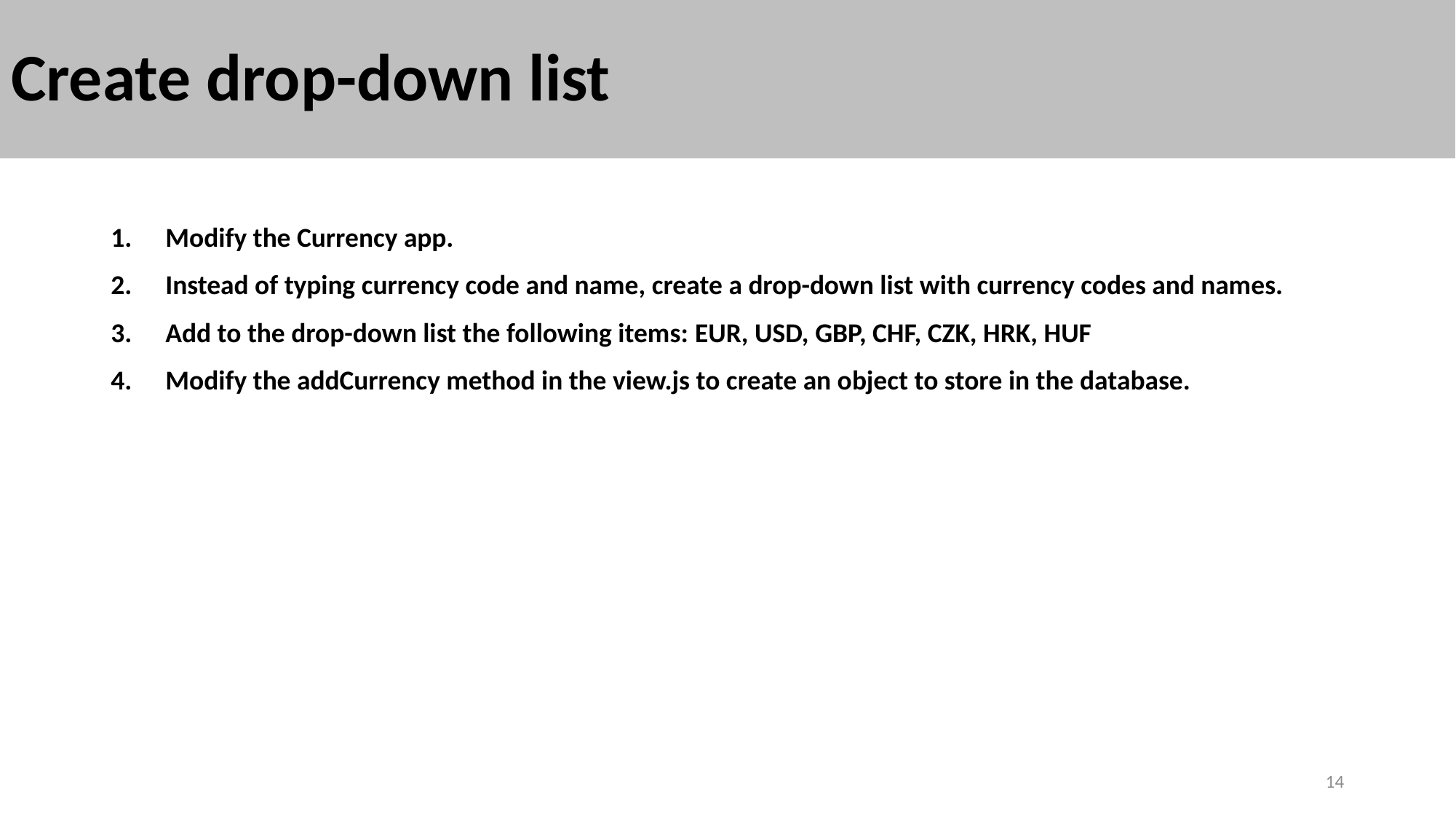

# Create drop-down list
Modify the Currency app.
Instead of typing currency code and name, create a drop-down list with currency codes and names.
Add to the drop-down list the following items: EUR, USD, GBP, CHF, CZK, HRK, HUF
Modify the addCurrency method in the view.js to create an object to store in the database.

14